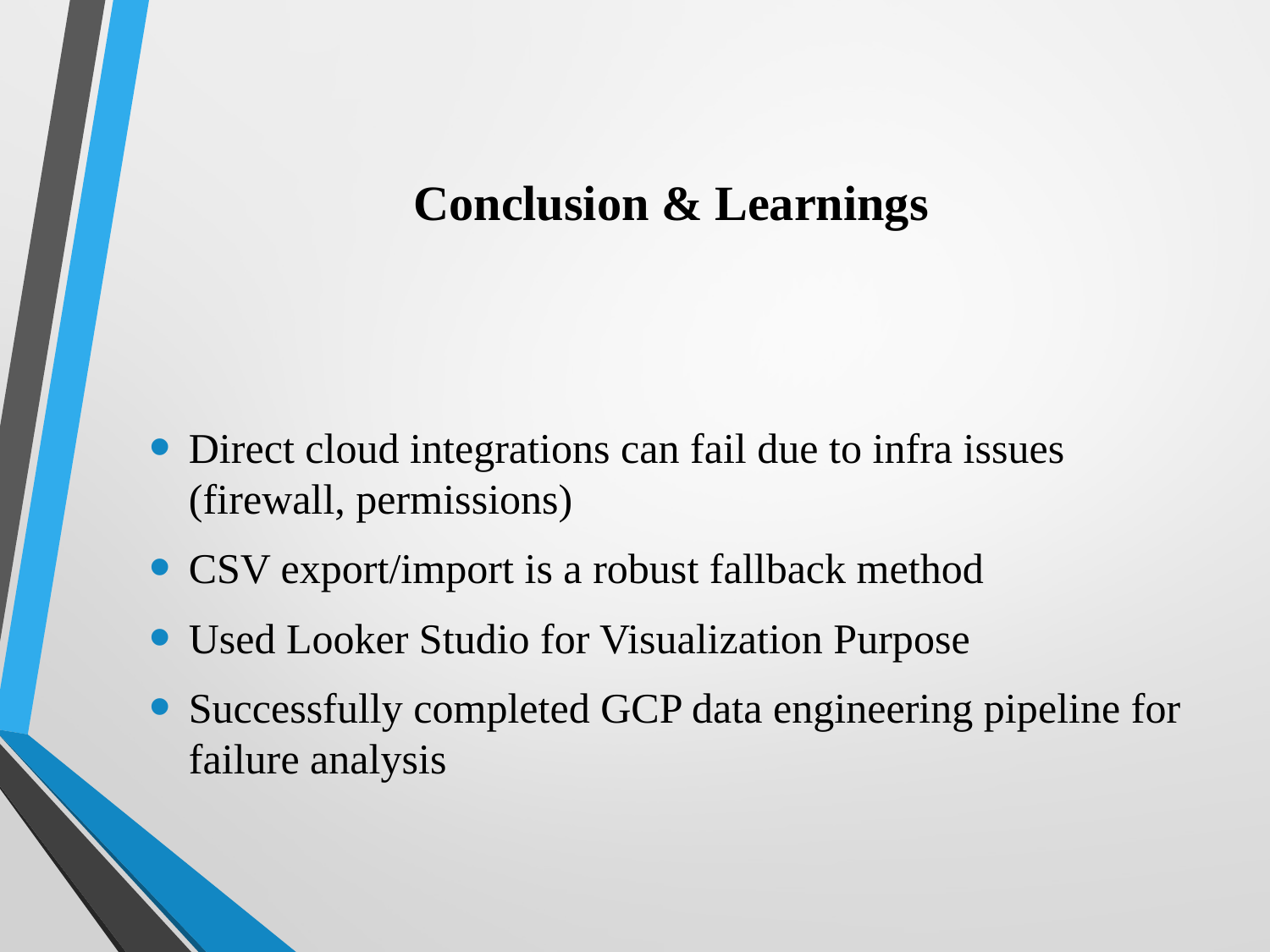

# Conclusion & Learnings
Direct cloud integrations can fail due to infra issues (firewall, permissions)
CSV export/import is a robust fallback method
Used Looker Studio for Visualization Purpose
Successfully completed GCP data engineering pipeline for failure analysis